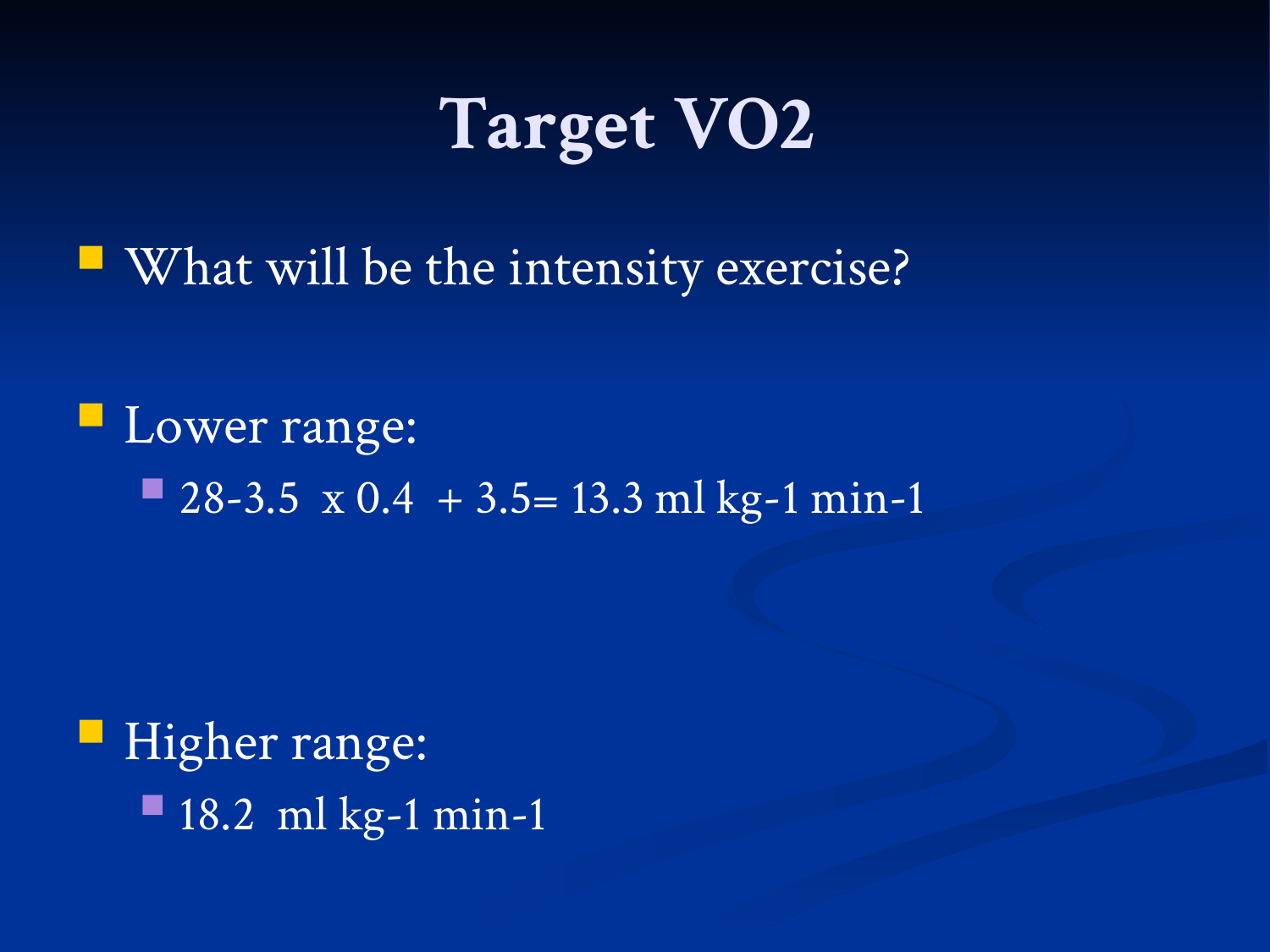

# Target VO2
What will be the intensity exercise?

Lower range:
28-3.5  x 0.4  + 3.5= 13.3 ml kg-1 min-1

Higher range:
18.2  ml kg-1 min-1